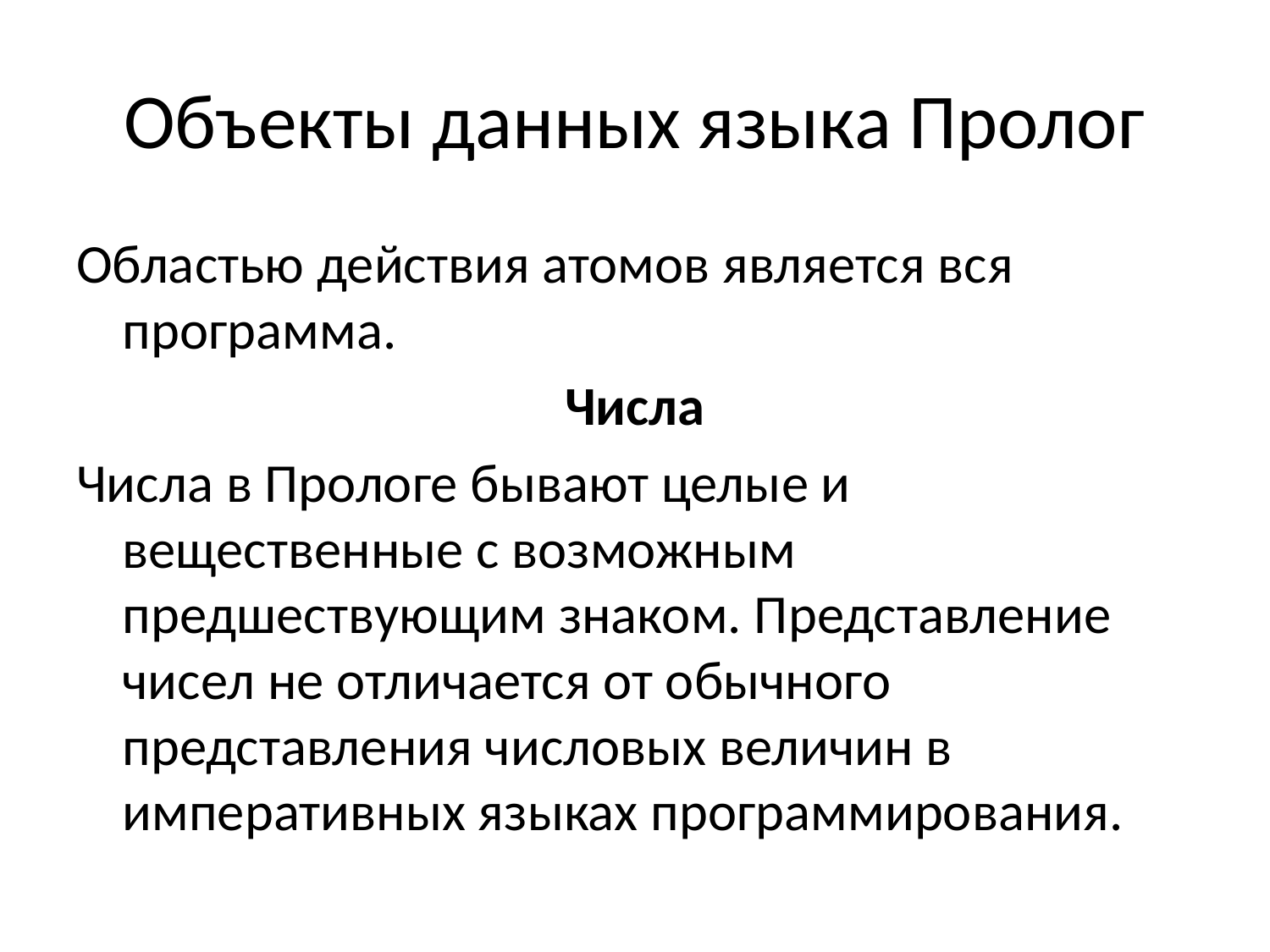

# Объекты данных языка Пролог
Областью действия атомов является вся программа.
Числа
Числа в Прологе бывают целые и вещественные с возможным предшествующим знаком. Представление чисел не отличается от обычного представления числовых величин в императивных языках программирования.